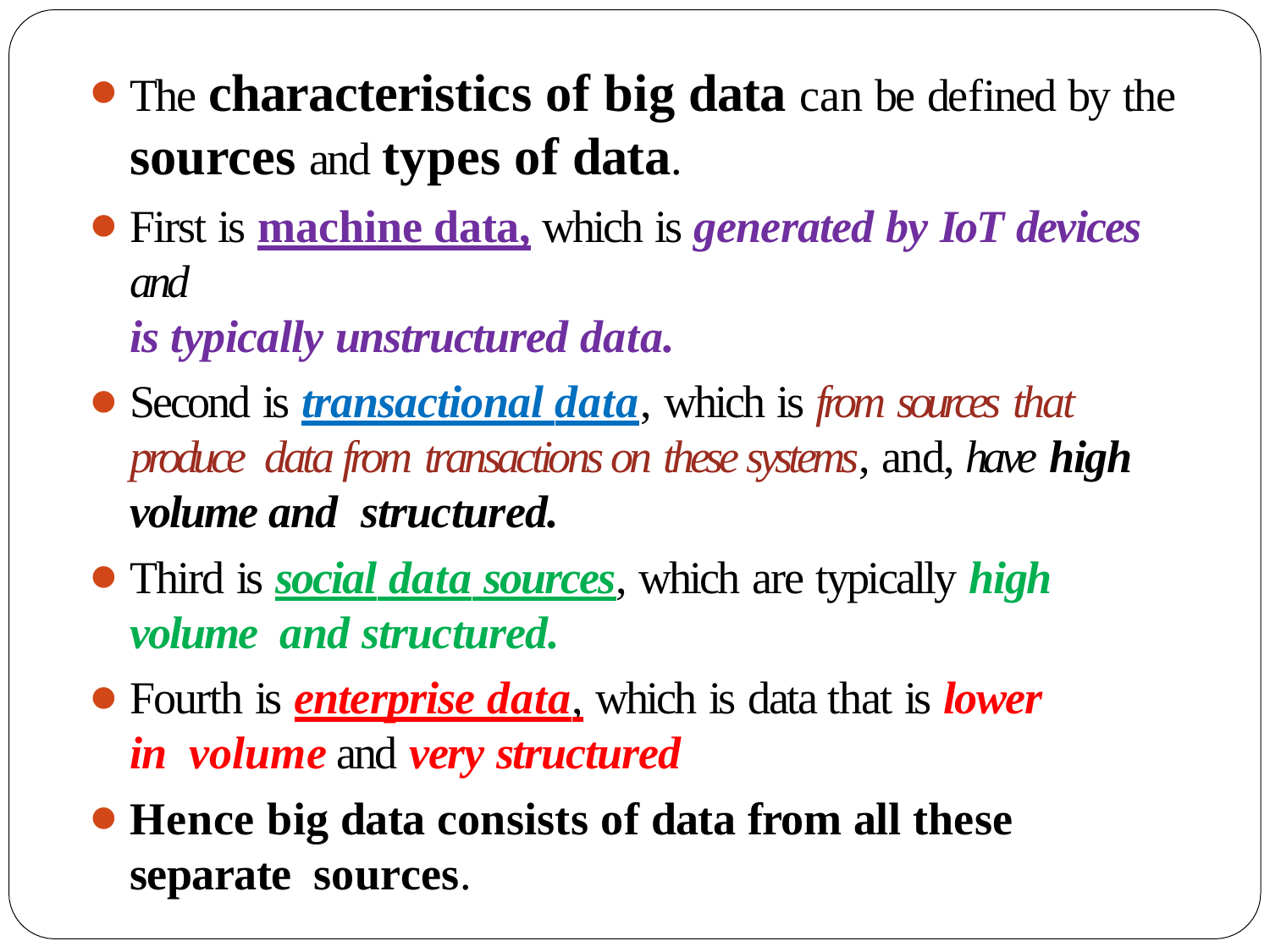

The characteristics of big data can be defined by the
sources and types of data.
First is machine data, which is generated by IoT devices and
is typically unstructured data.
Second is transactional data, which is from sources that produce  data from transactions on these systems, and, have high volume and  structured.
Third is social data sources, which are typically high volume  and structured.
Fourth is enterprise data, which is data that is lower in  volume and very structured
Hence big data consists of data from all these separate  sources.